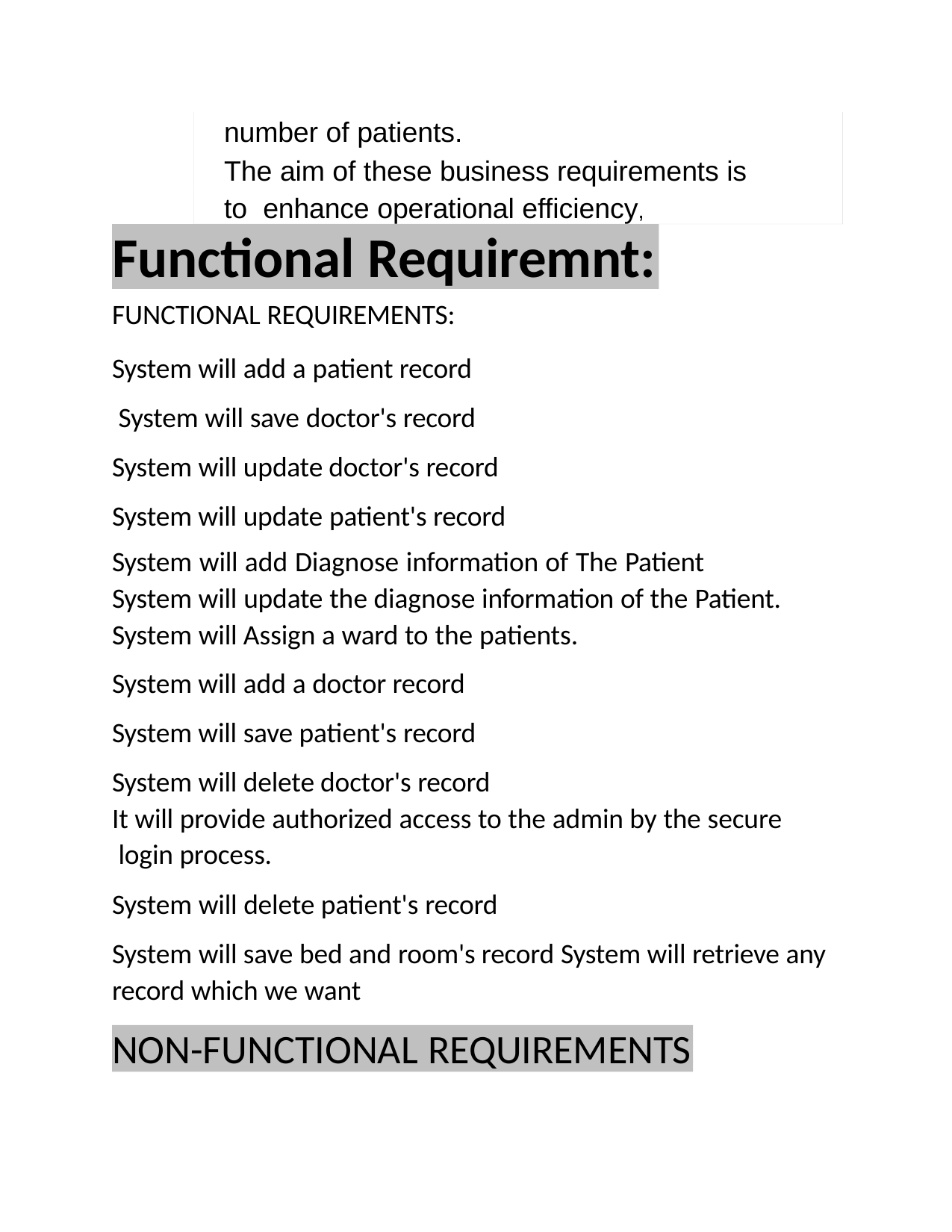

number of patients.
The aim of these business requirements is to  enhance operational efficiency,

Functional Requiremnt:
FUNCTIONAL REQUIREMENTS:
System will add a patient record  System will save doctor's record
System will update doctor's record  System will update patient's record
System will add Diagnose information of The Patient  System will update the diagnose information of the Patient.  System will Assign a ward to the patients.
System will add a doctor record  System will save patient's record  System will delete doctor's record
It will provide authorized access to the admin by the secure  login process.
System will delete patient's record
System will save bed and room's record System will retrieve any  record which we want
NON-FUNCTIONAL REQUIREMENTS